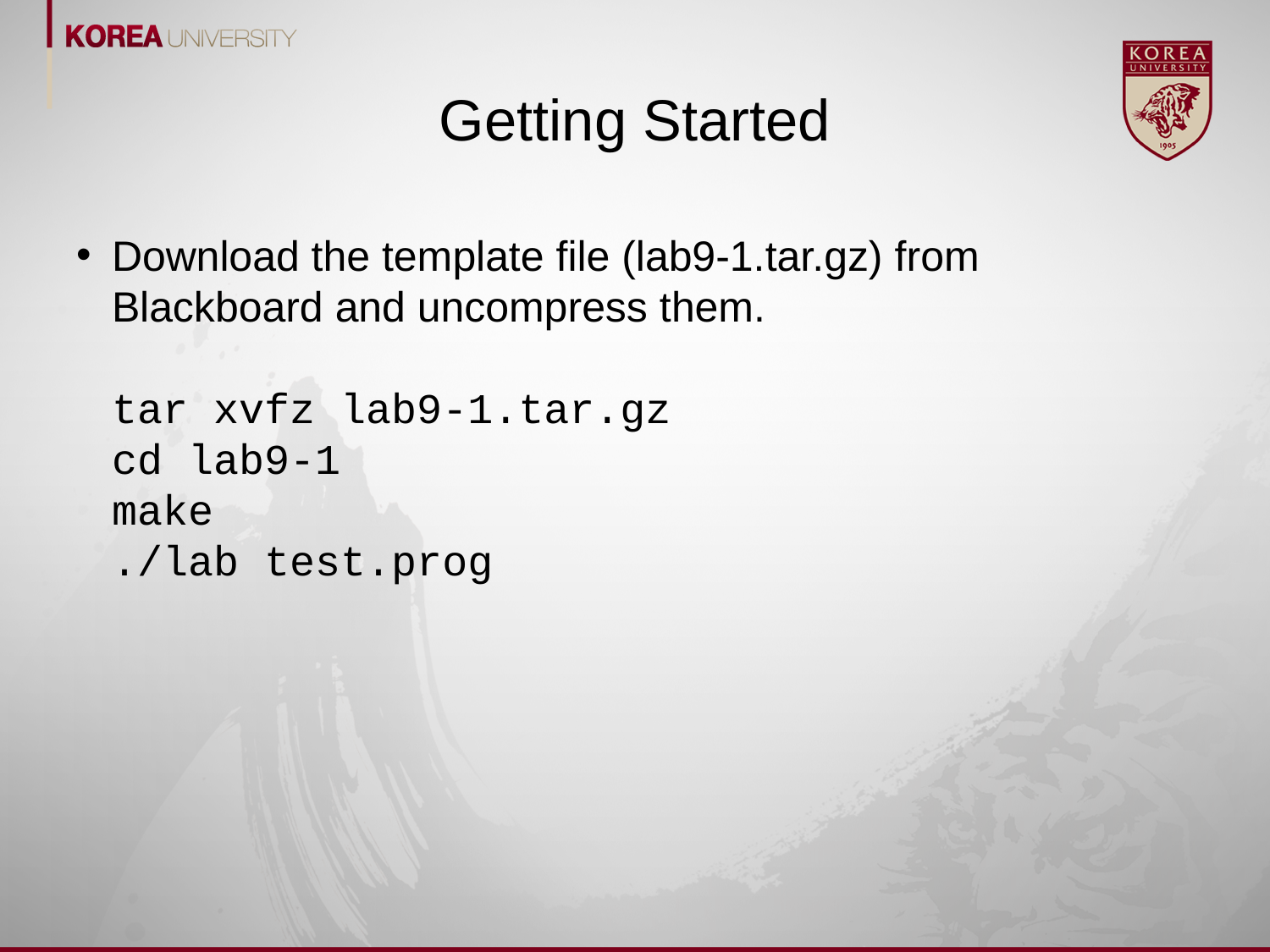

# Getting Started
Download the template file (lab9-1.tar.gz) from Blackboard and uncompress them.
tar xvfz lab9-1.tar.gz
cd lab9-1
make
./lab test.prog